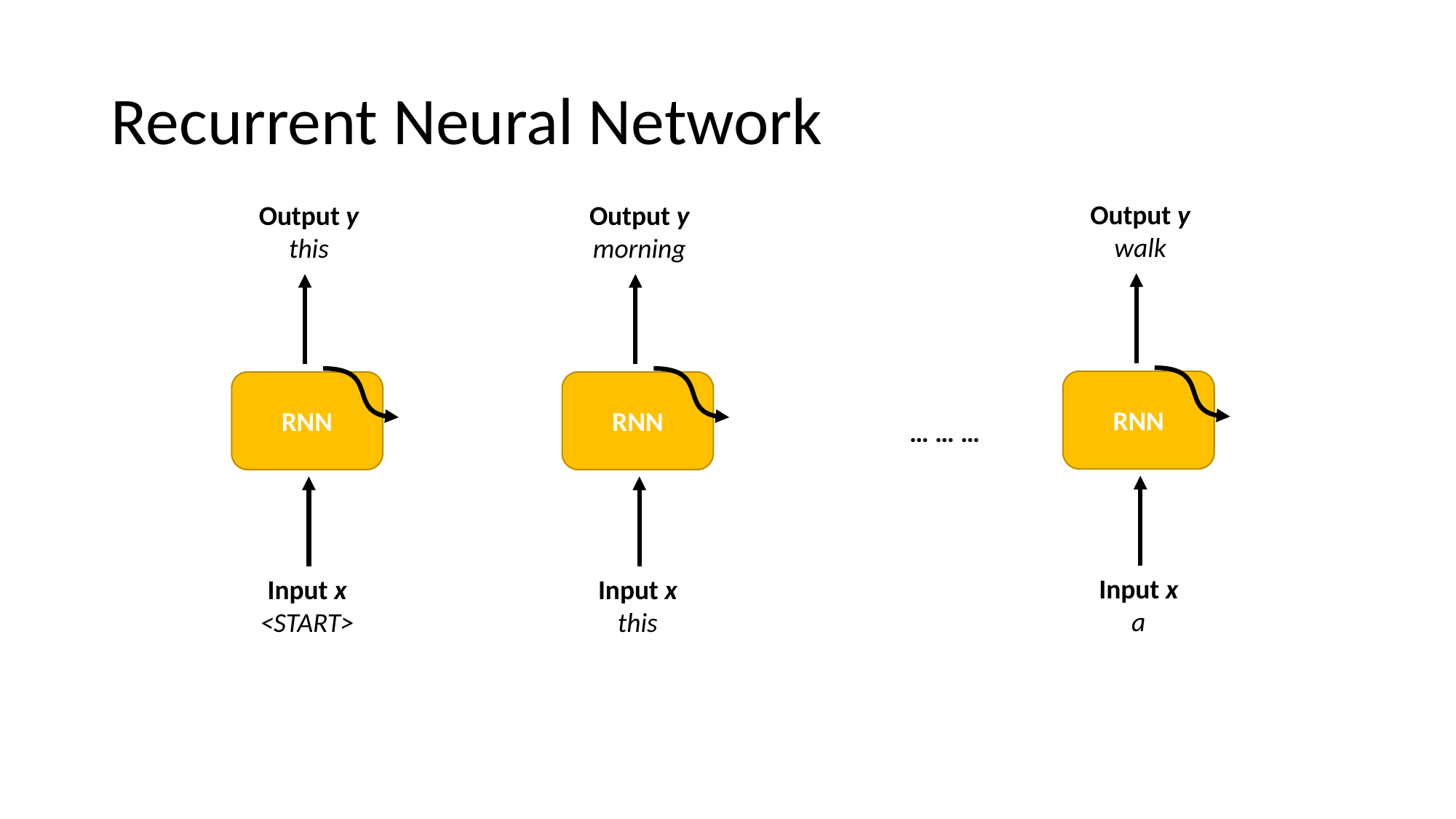

# Recurrent Neural Network
Output y
walk
Output y
this
Output y
morning
RNN
RNN
RNN
… … …
Input x
a
Input x
<START>
Input x
this